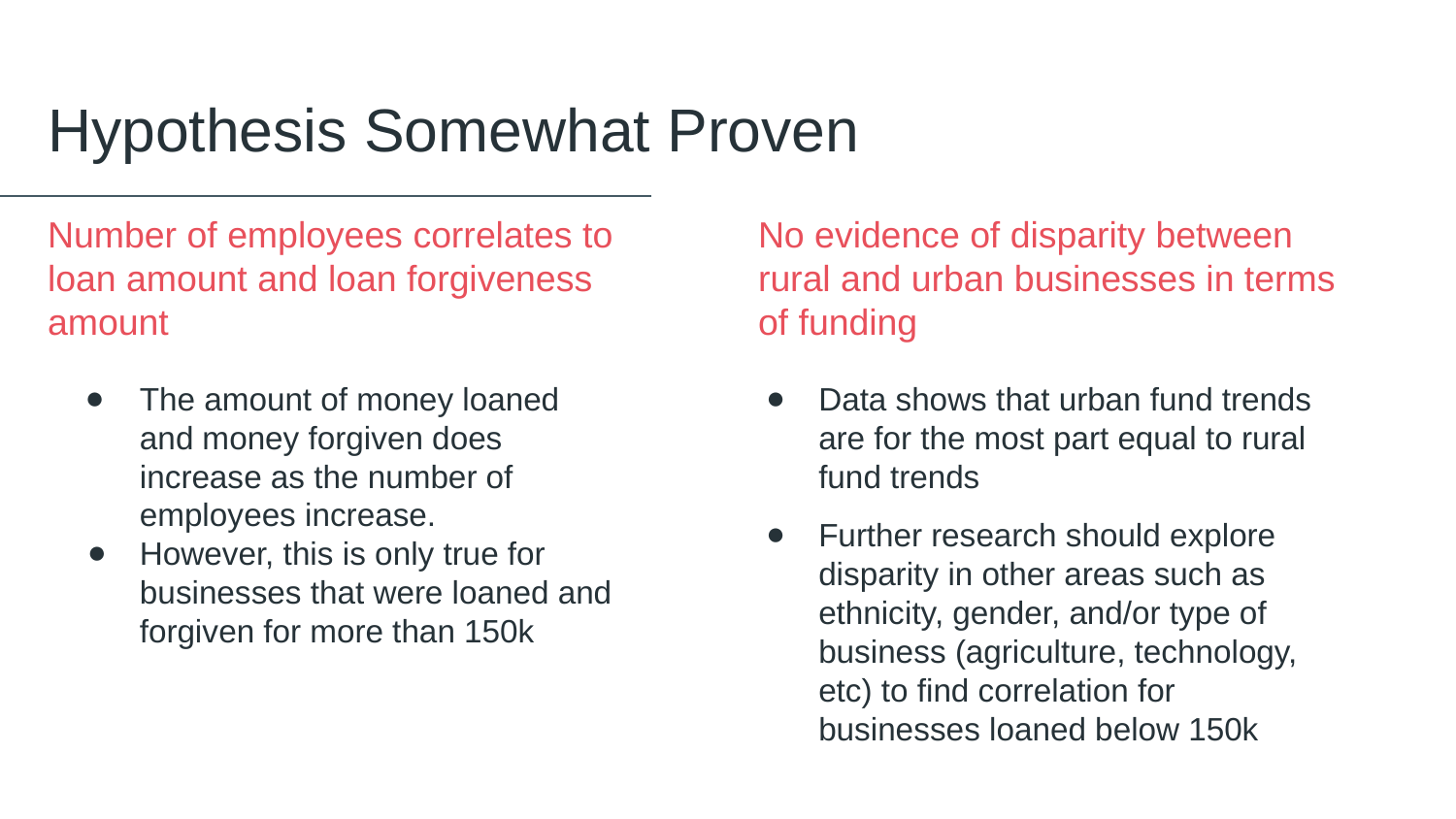

# Hypothesis Somewhat Proven
No evidence of disparity between rural and urban businesses in terms of funding
Number of employees correlates to loan amount and loan forgiveness amount
Data shows that urban fund trends are for the most part equal to rural fund trends
Further research should explore disparity in other areas such as ethnicity, gender, and/or type of business (agriculture, technology, etc) to find correlation for businesses loaned below 150k
The amount of money loaned and money forgiven does increase as the number of employees increase.
However, this is only true for businesses that were loaned and forgiven for more than 150k